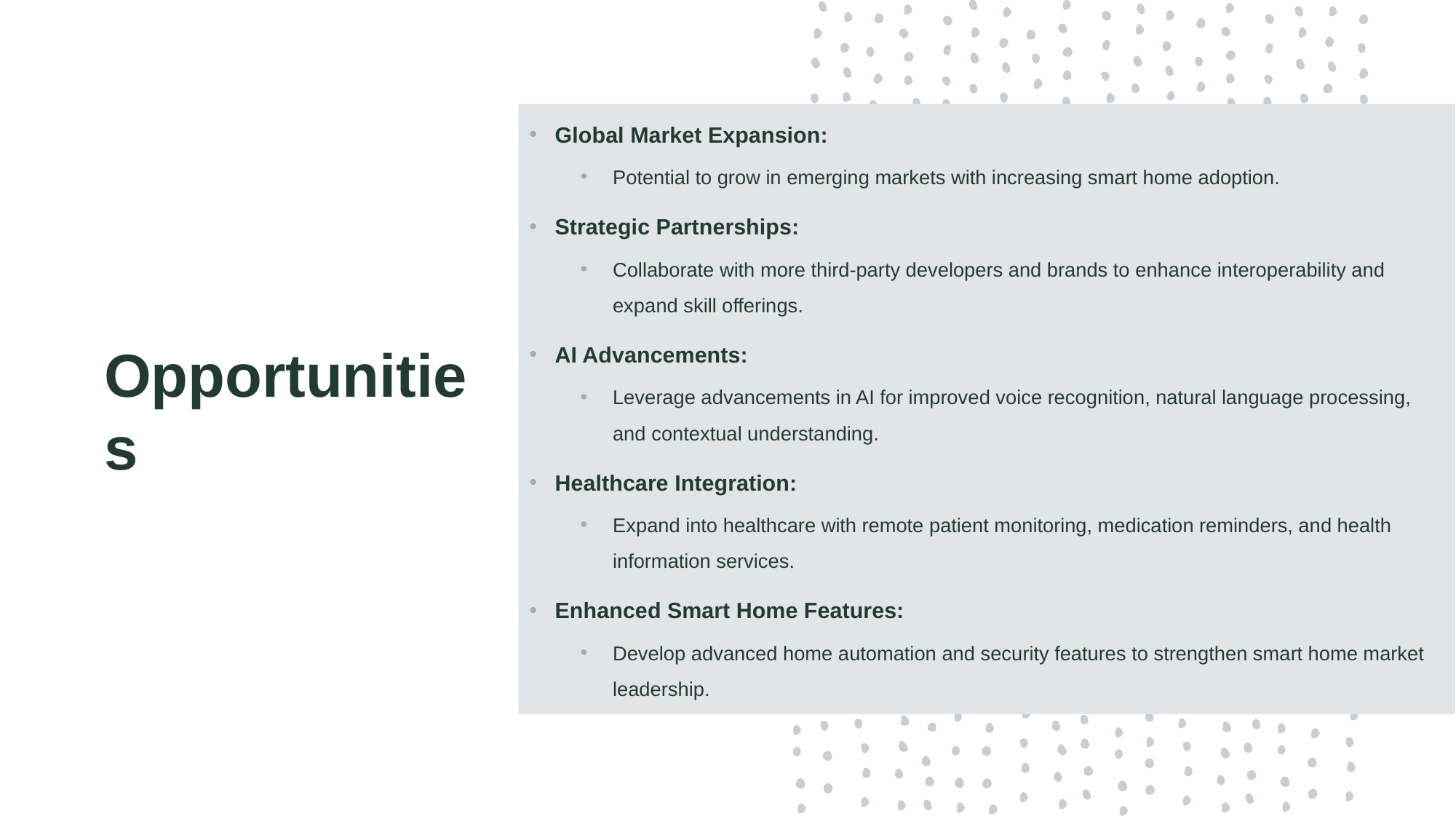

Global Market Expansion:
Potential to grow in emerging markets with increasing smart home adoption.
Strategic Partnerships:
Collaborate with more third-party developers and brands to enhance interoperability and expand skill offerings.
AI Advancements:
Leverage advancements in AI for improved voice recognition, natural language processing, and contextual understanding.
Healthcare Integration:
Expand into healthcare with remote patient monitoring, medication reminders, and health information services.
Enhanced Smart Home Features:
Develop advanced home automation and security features to strengthen smart home market leadership.

# Opportunities